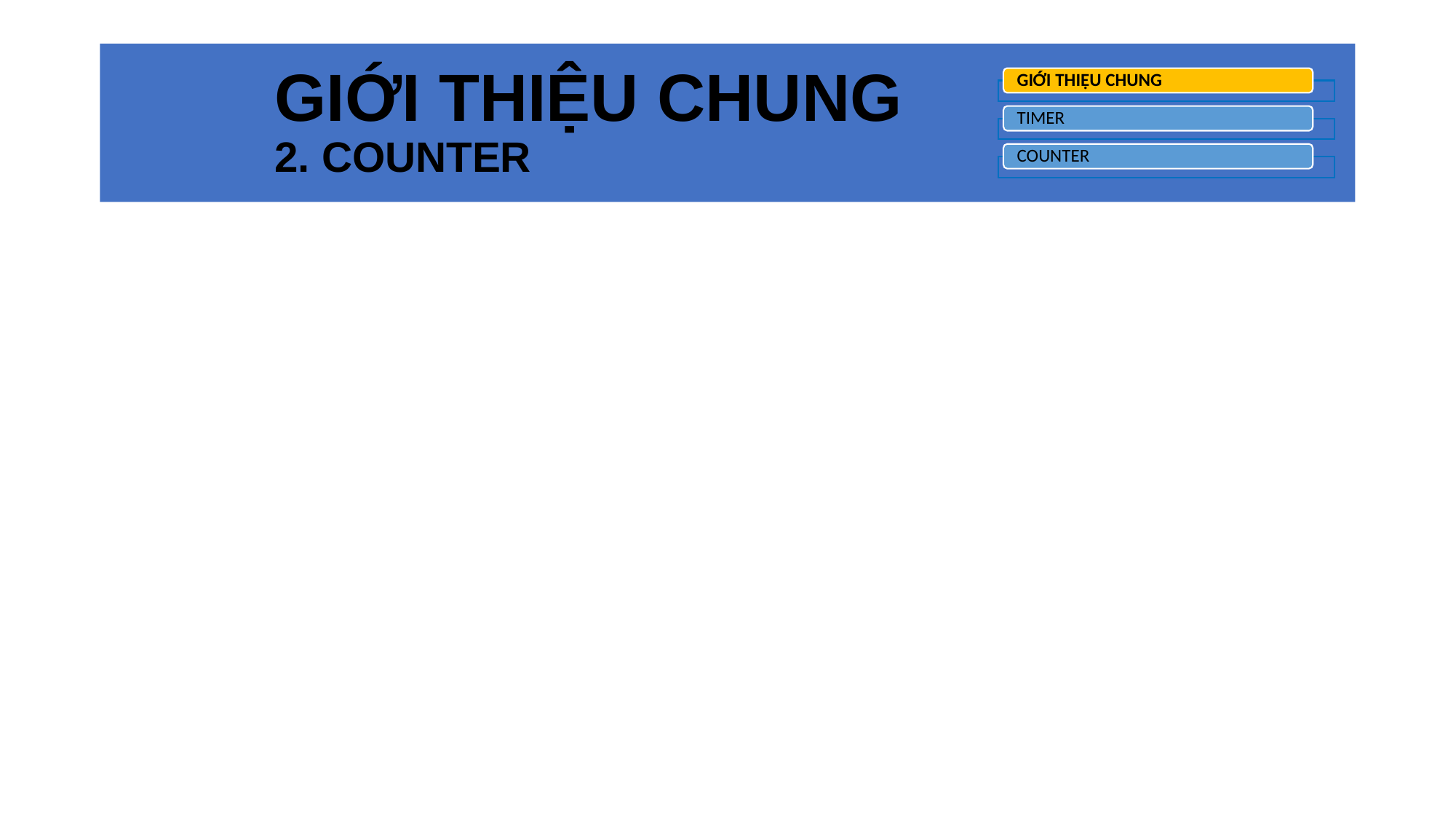

# GIỚI THIỆU CHUNG 2. COUNTER
GIỚI THIỆU CHUNG

TIMER

COUNTER